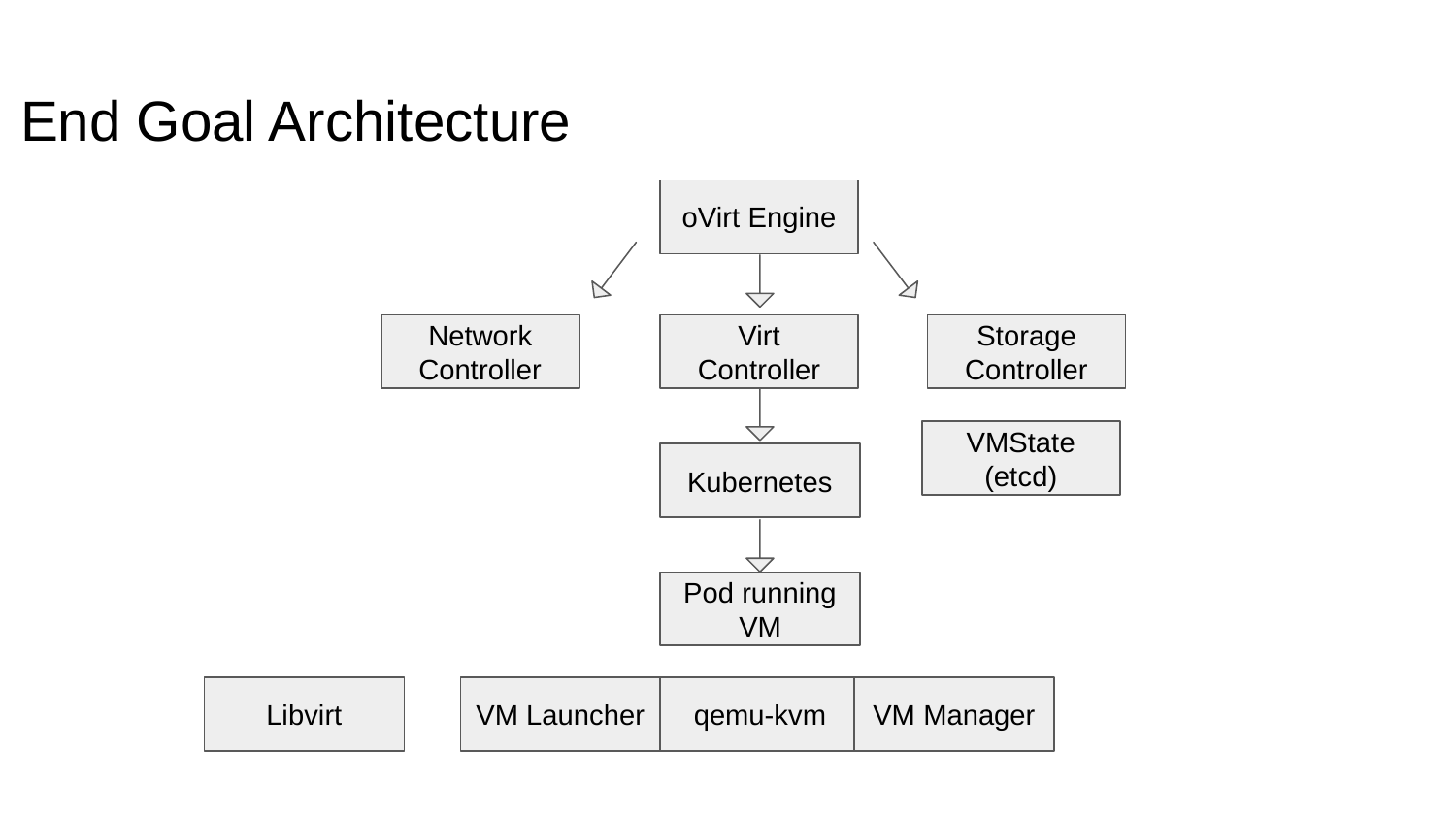

# End Goal Architecture

oVirt Engine

Network Controller
Virt Controller
Storage Controller

VMState (etcd)
Kubernetes

Pod running VM
Libvirt
VM Launcher
qemu-kvm
VM Manager